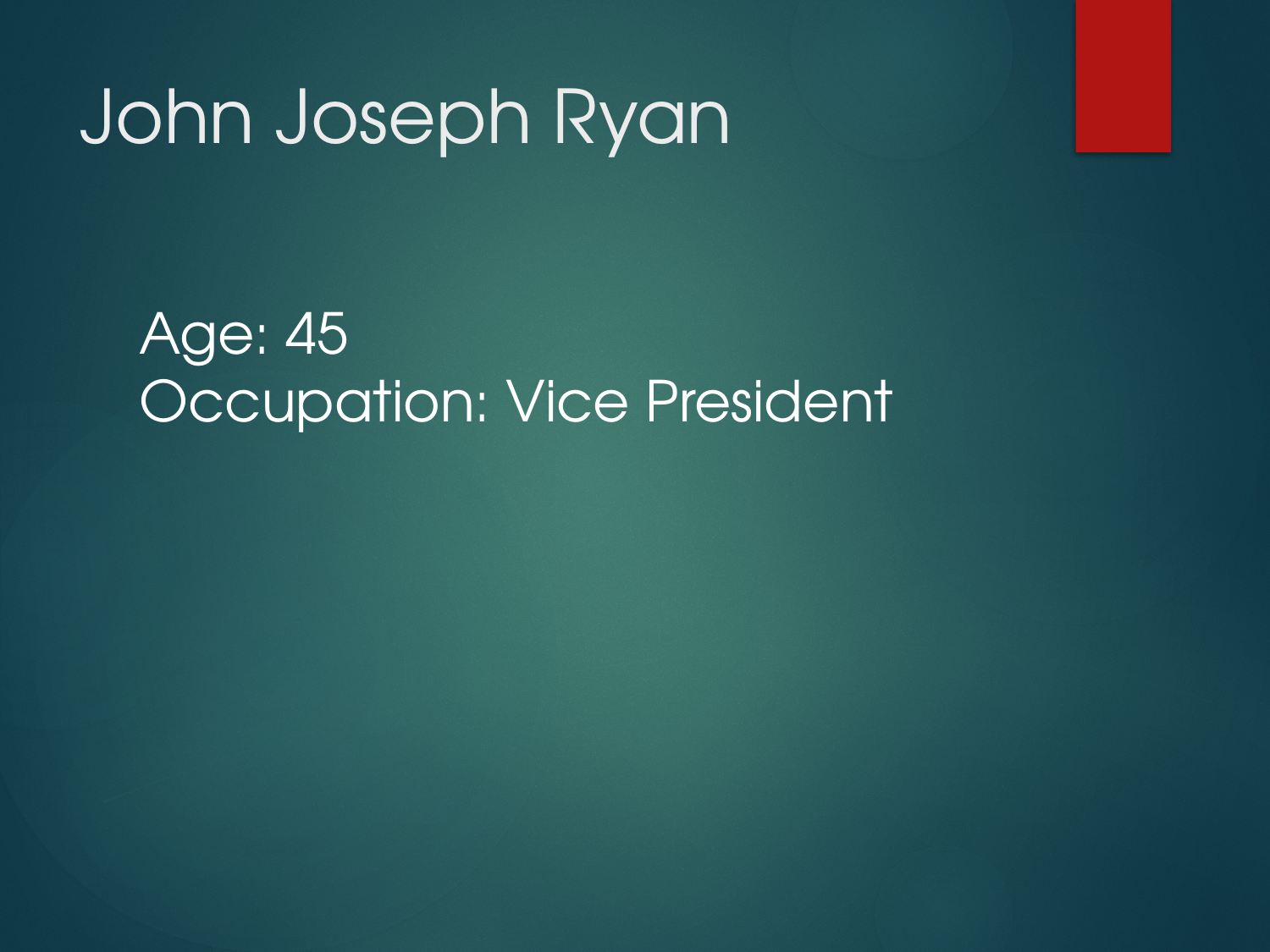

# John Joseph Ryan

Age: 45
Occupation: Vice President